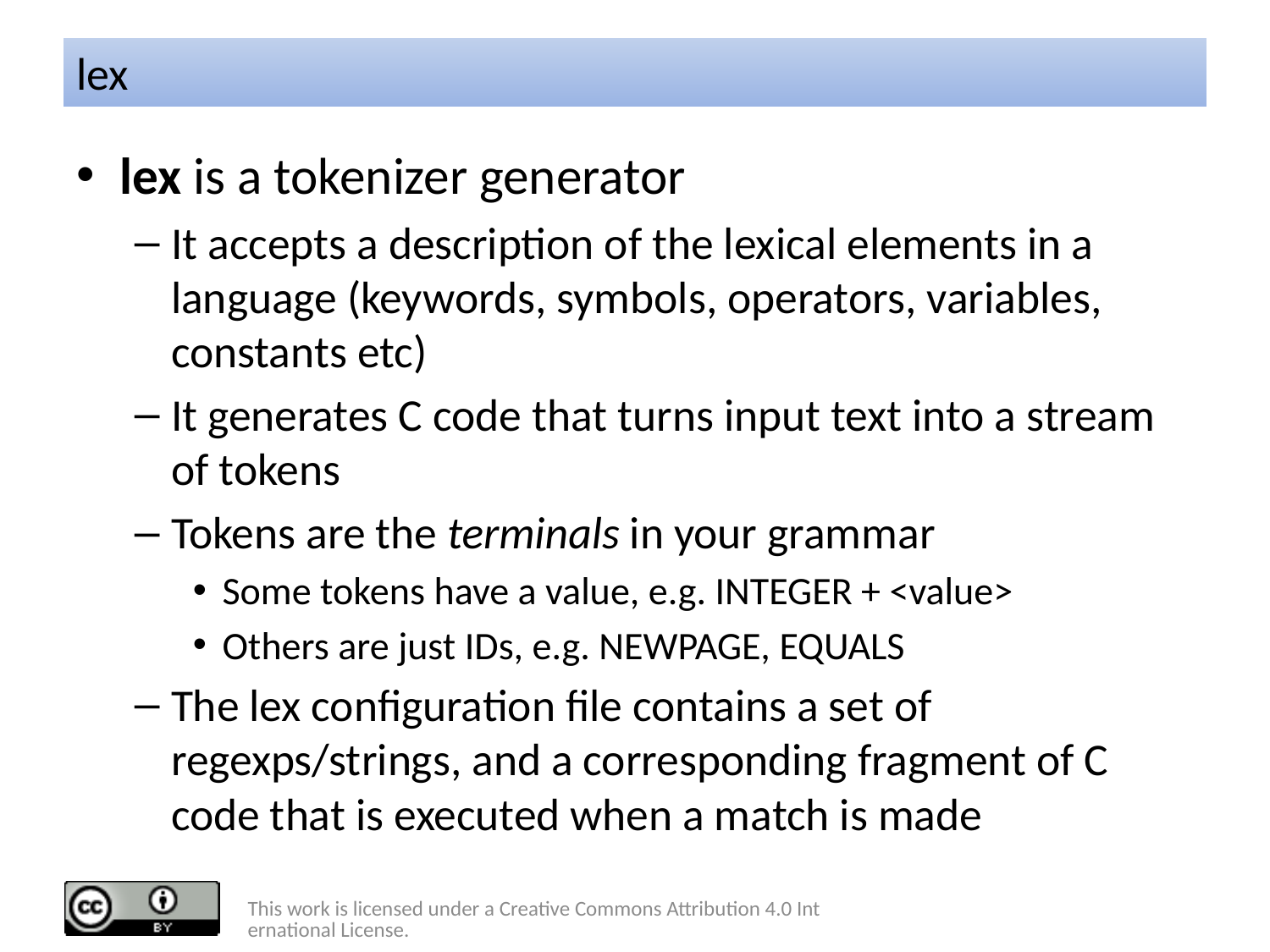

# lex
lex is a tokenizer generator
It accepts a description of the lexical elements in a language (keywords, symbols, operators, variables, constants etc)
It generates C code that turns input text into a stream of tokens
Tokens are the terminals in your grammar
Some tokens have a value, e.g. INTEGER + <value>
Others are just IDs, e.g. NEWPAGE, EQUALS
The lex configuration file contains a set of regexps/strings, and a corresponding fragment of C code that is executed when a match is made
This work is licensed under a Creative Commons Attribution 4.0 International License.